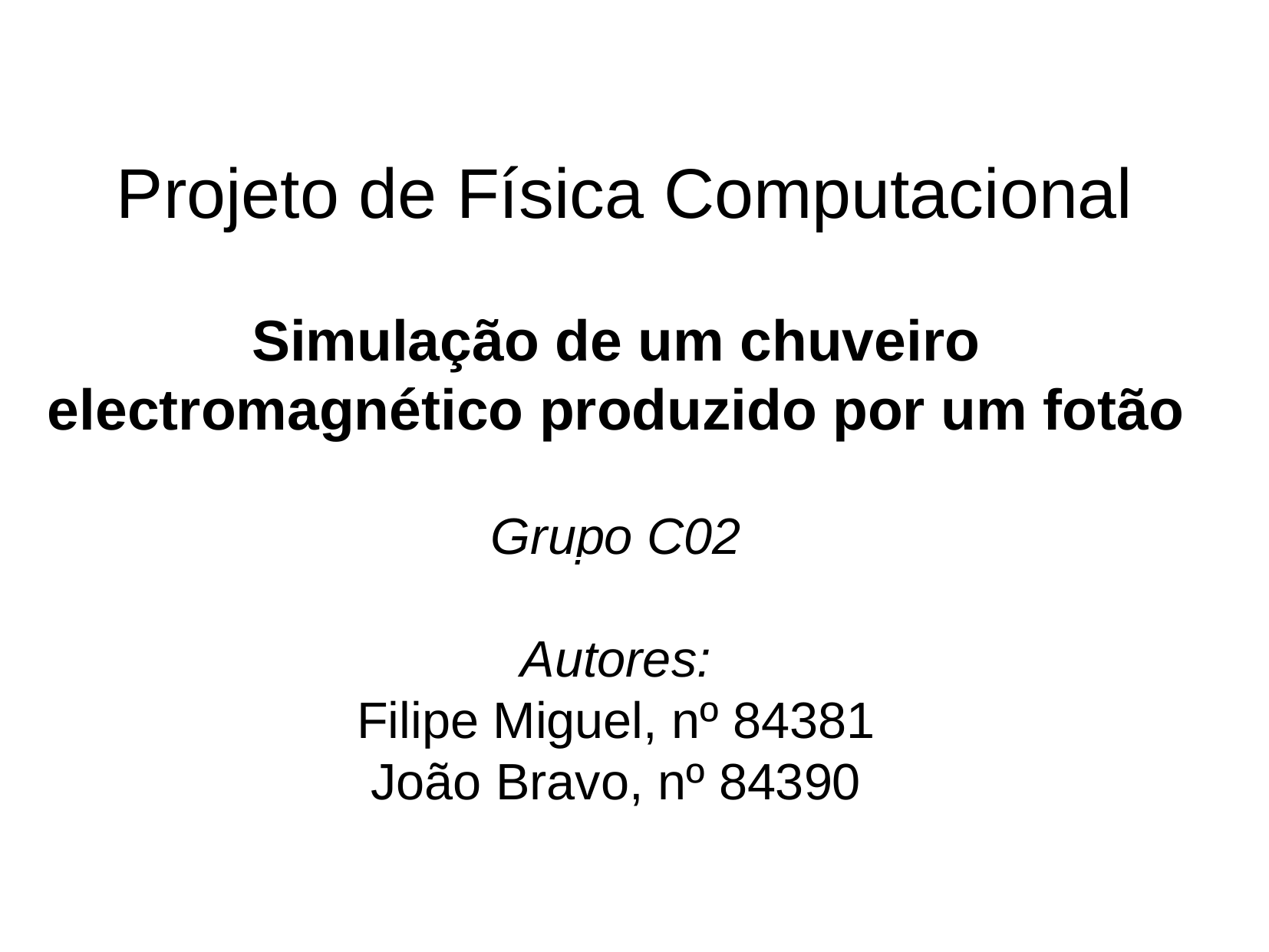

Projeto de Física Computacional
Simulação de um chuveiro electromagnético produzido por um fotão

Grupo C02

Autores:
Filipe Miguel, nº 84381
João Bravo, nº 84390